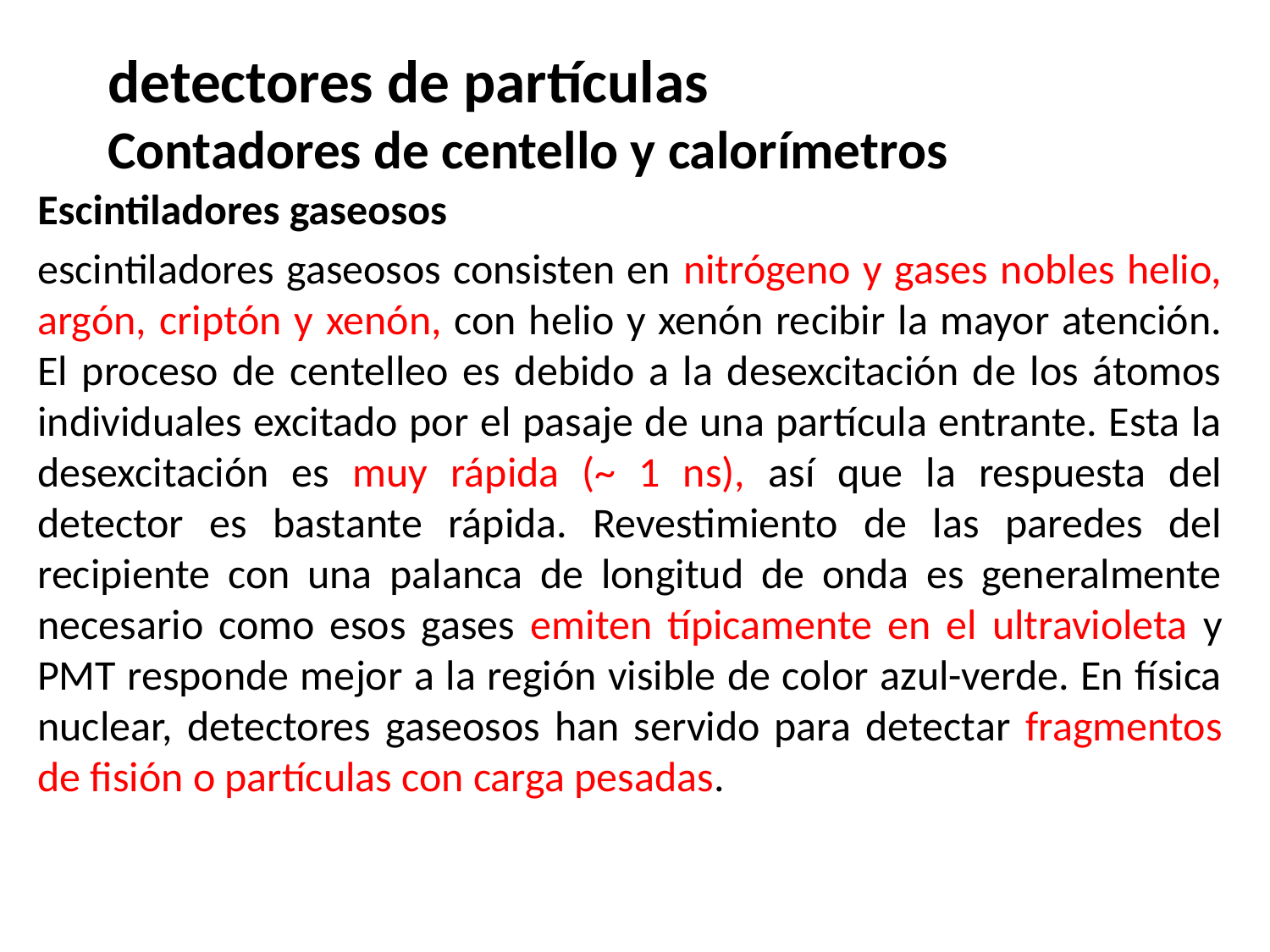

# detectores de partículas Contadores de centello y calorímetros
Escintiladores gaseosos
escintiladores gaseosos consisten en nitrógeno y gases nobles helio, argón, criptón y xenón, con helio y xenón recibir la mayor atención. El proceso de centelleo es debido a la desexcitación de los átomos individuales excitado por el pasaje de una partícula entrante. Esta la desexcitación es muy rápida (~ 1 ns), así que la respuesta del detector es bastante rápida. Revestimiento de las paredes del recipiente con una palanca de longitud de onda es generalmente necesario como esos gases emiten típicamente en el ultravioleta y PMT responde mejor a la región visible de color azul-verde. En física nuclear, detectores gaseosos han servido para detectar fragmentos de fisión o partículas con carga pesadas.